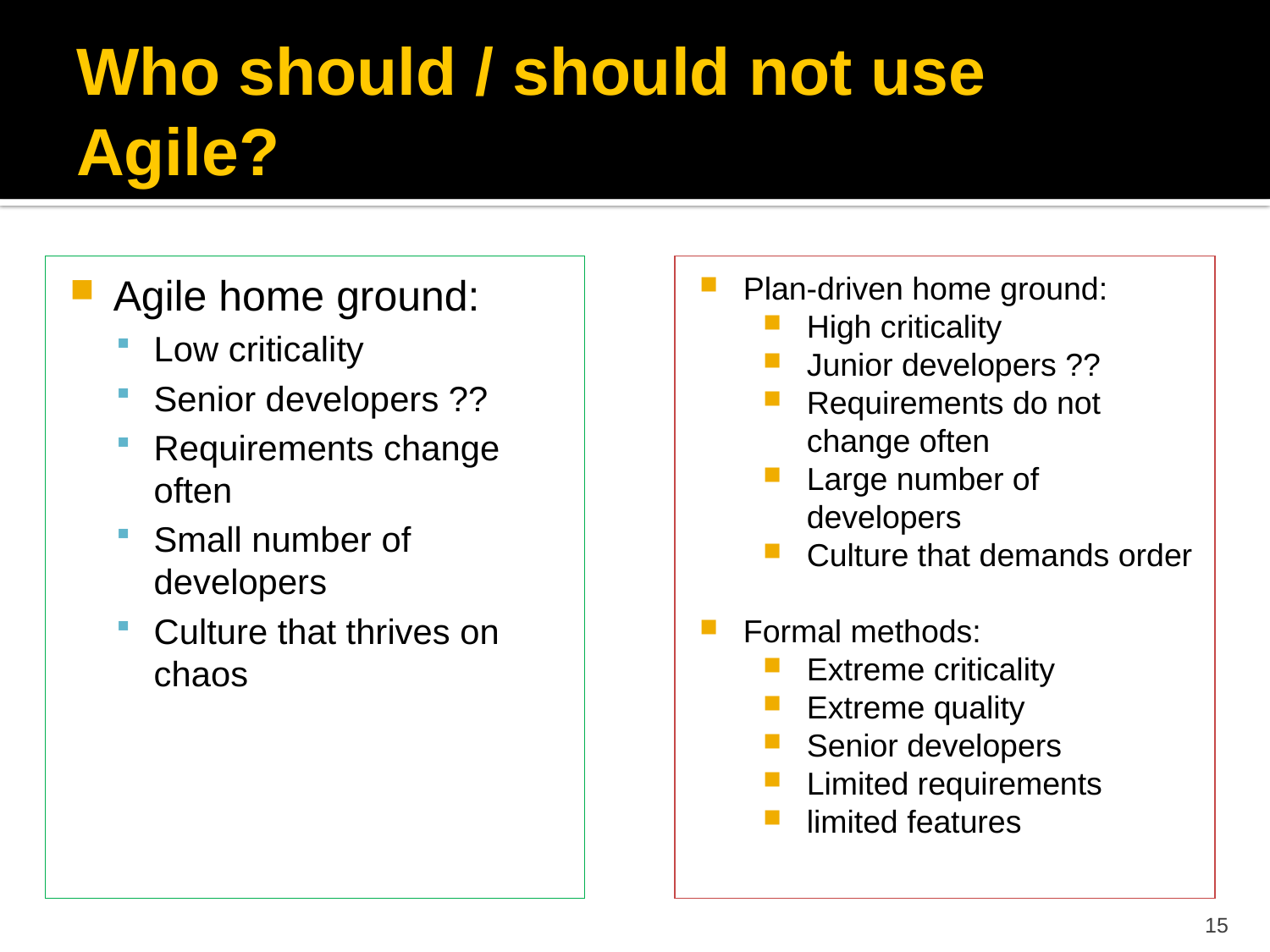

# Who should / should not use Agile?
Agile home ground:
Low criticality
Senior developers ??
Requirements change often
Small number of developers
Culture that thrives on chaos
Plan-driven home ground:
High criticality
Junior developers ??
Requirements do not change often
Large number of developers
Culture that demands order

Formal methods:
Extreme criticality
Extreme quality
Senior developers
Limited requirements
limited features
15